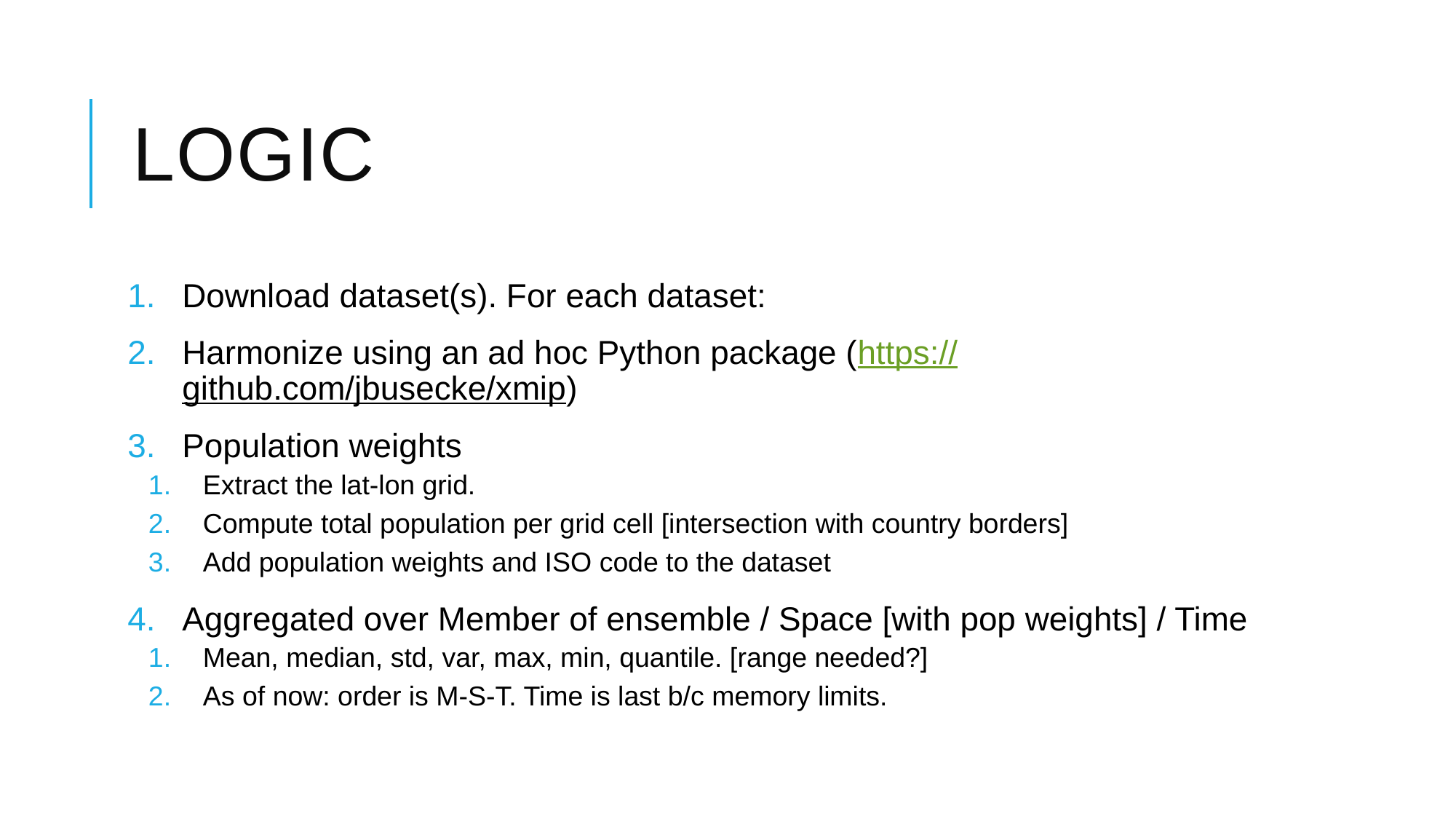

# logic
Download dataset(s). For each dataset:
Harmonize using an ad hoc Python package (https://github.com/jbusecke/xmip)
Population weights
Extract the lat-lon grid.
Compute total population per grid cell [intersection with country borders]
Add population weights and ISO code to the dataset
Aggregated over Member of ensemble / Space [with pop weights] / Time
Mean, median, std, var, max, min, quantile. [range needed?]
As of now: order is M-S-T. Time is last b/c memory limits.